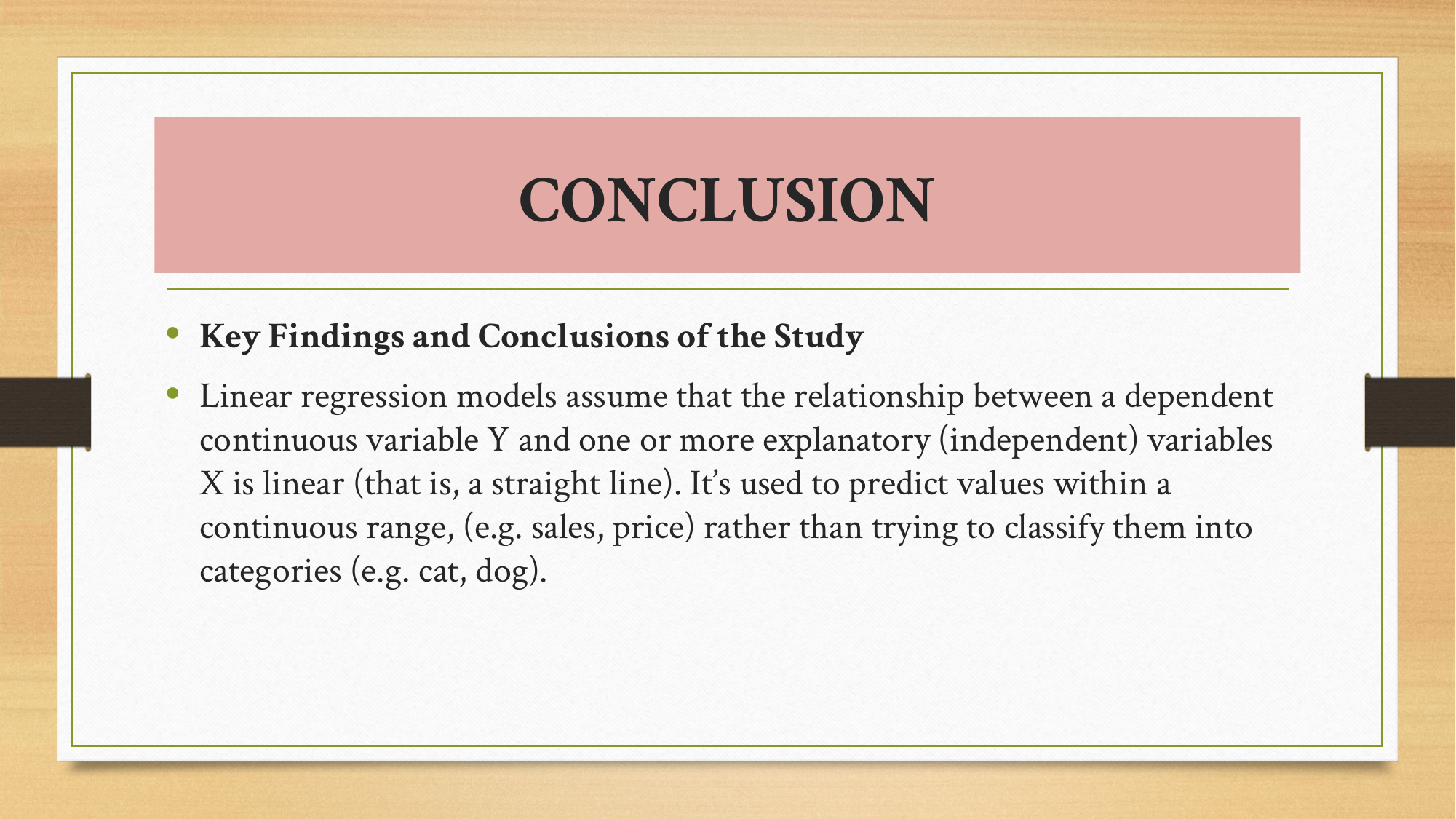

# CONCLUSION
Key Findings and Conclusions of the Study
Linear regression models assume that the relationship between a dependent continuous variable Y and one or more explanatory (independent) variables X is linear (that is, a straight line). It’s used to predict values within a continuous range, (e.g. sales, price) rather than trying to classify them into categories (e.g. cat, dog).